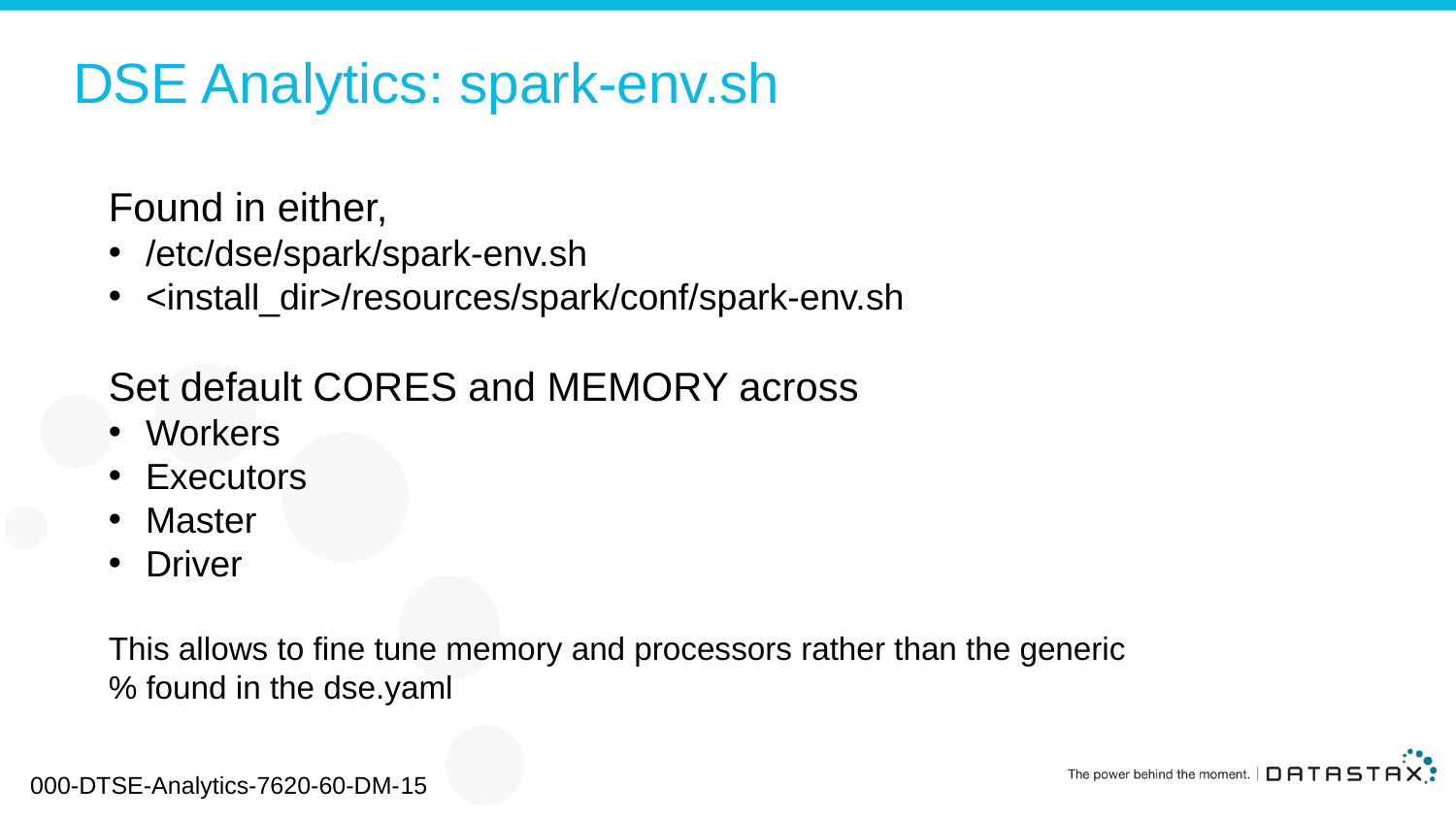

# DSE Analytics: spark-env.sh
Found in either,
/etc/dse/spark/spark-env.sh
<install_dir>/resources/spark/conf/spark-env.sh

Set default CORES and MEMORY across
Workers
Executors
Master
Driver

This allows to fine tune memory and processors rather than the generic % found in the dse.yaml
000-DTSE-Analytics-7620-60-DM-15